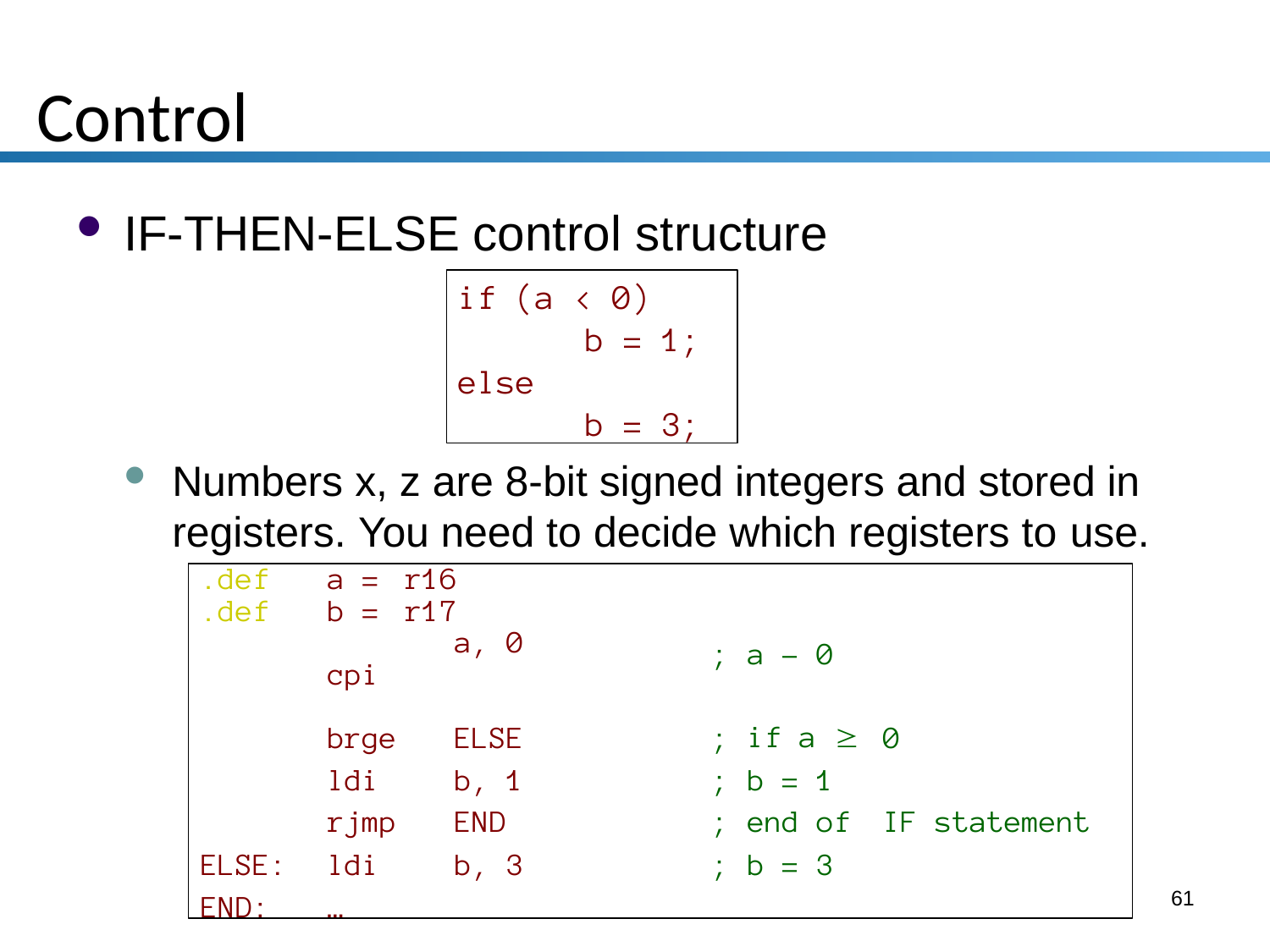

# Control
IF-THEN-ELSE control structure
if (a < 0)
b = 1;
else
b = 3;
Numbers x, z are 8-bit signed integers and stored in  registers. You need to decide which registers to use.

| .def .def | a = b = cpi | r16 r17 a, 0 | ; | a - 0 |  |
| --- | --- | --- | --- | --- | --- |
|  | brge | ELSE | ; | if a ≥ | 0 |
|  | ldi | b, 1 | ; | b = 1 |  |
|  | rjmp | END | ; | end of | IF statement |
| ELSE: | ldi | b, 3 | ; | b = 3 |  |
| END: | … |  |  |  | 61 |